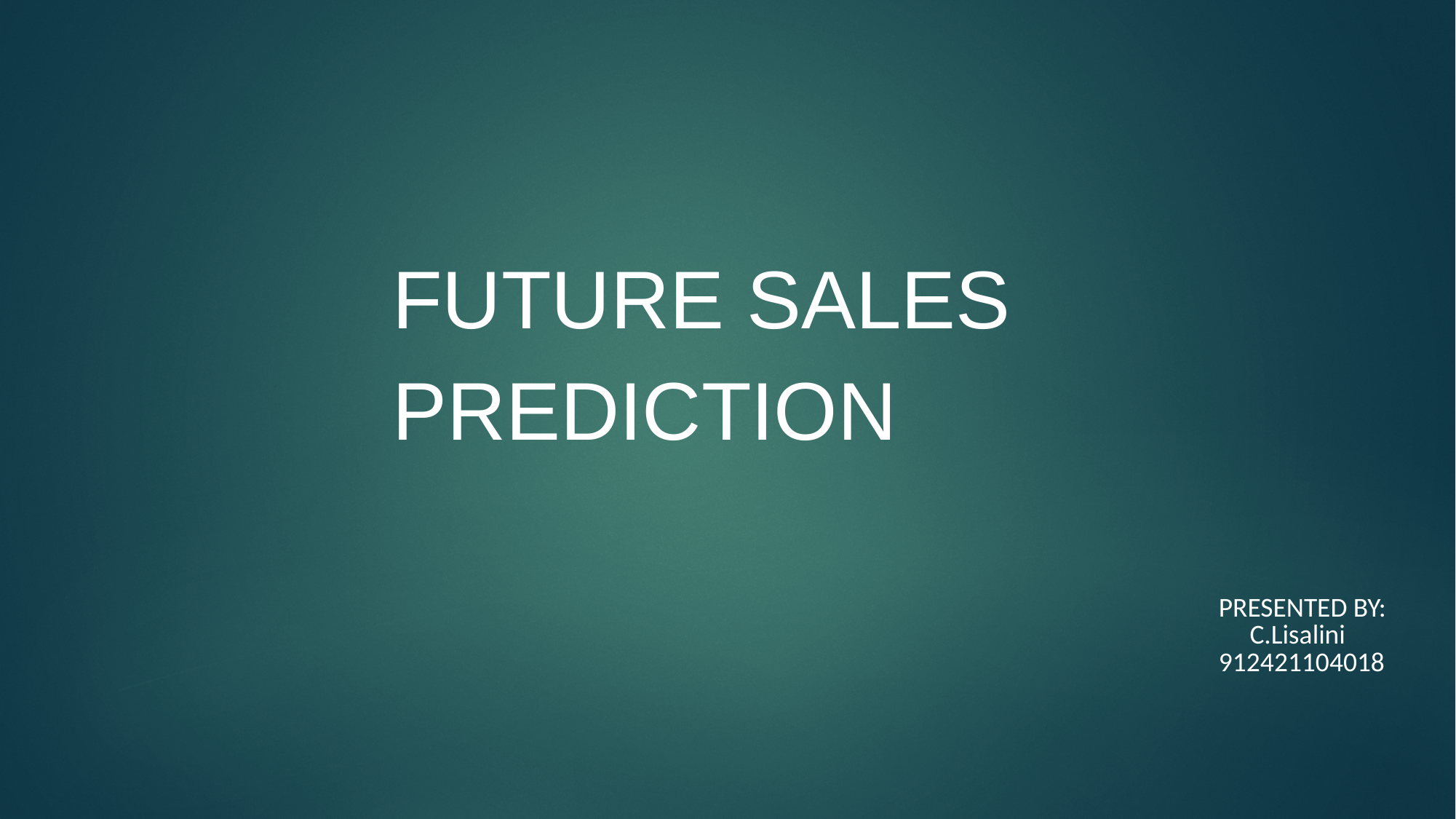

FUTURE SALES PREDICTION
PRESENTED BY:
     C.Lisalini
912421104018